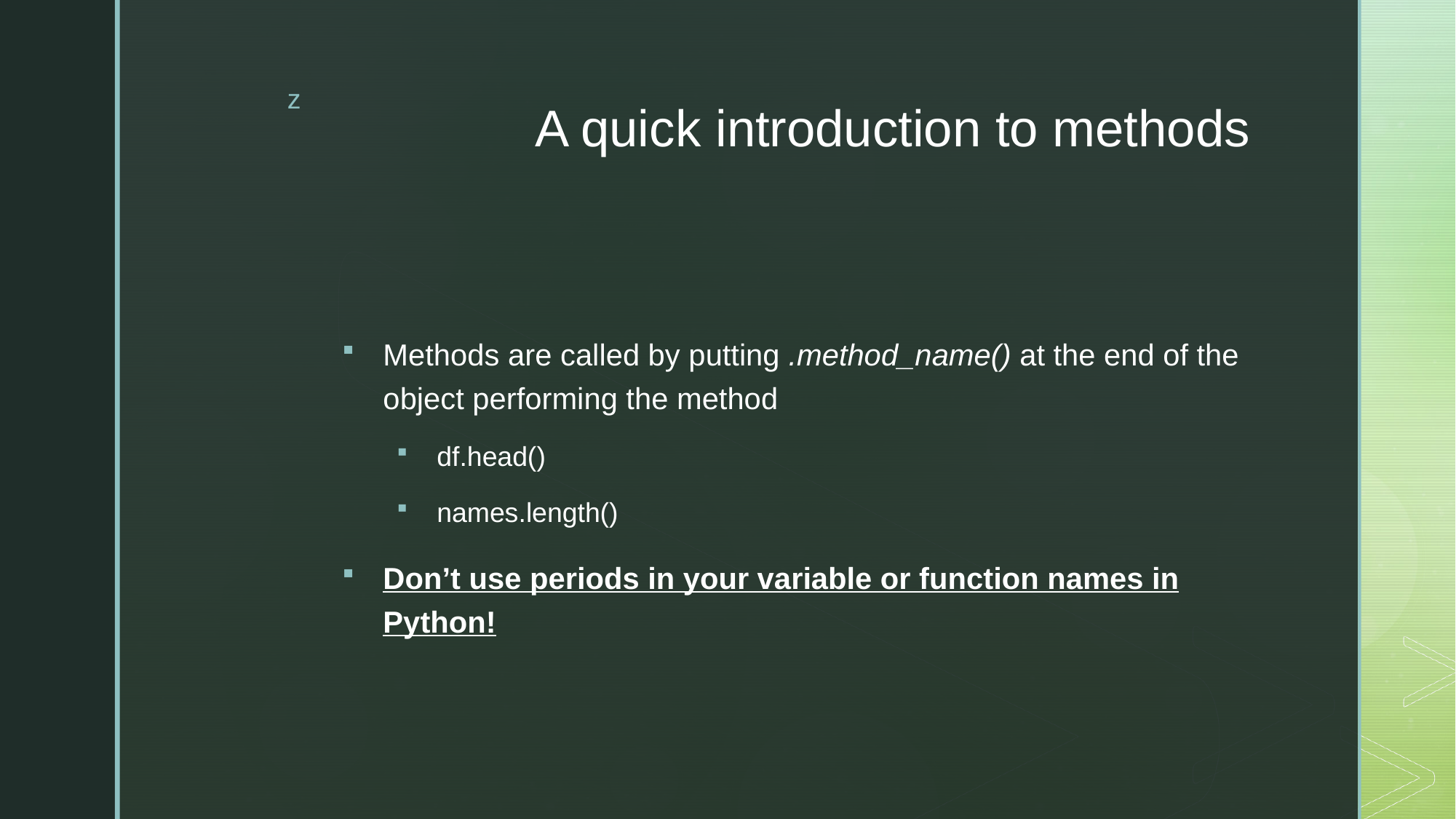

# A quick introduction to methods
Methods are called by putting .method_name() at the end of the object performing the method
df.head()
names.length()
Don’t use periods in your variable or function names in Python!